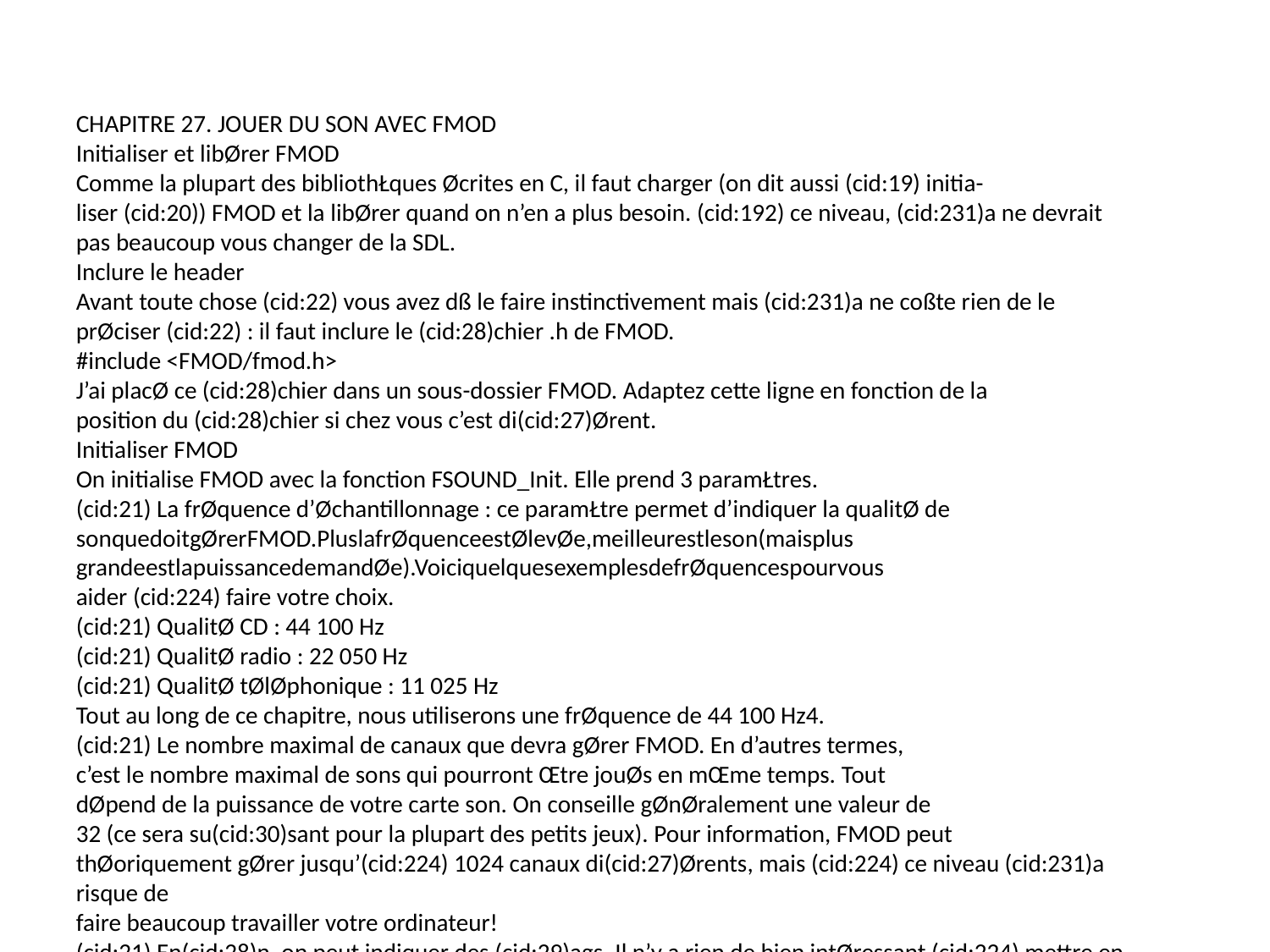

CHAPITRE 27. JOUER DU SON AVEC FMOD
Initialiser et libØrer FMOD
Comme la plupart des bibliothŁques Øcrites en C, il faut charger (on dit aussi (cid:19) initia-
liser (cid:20)) FMOD et la libØrer quand on n’en a plus besoin. (cid:192) ce niveau, (cid:231)a ne devrait
pas beaucoup vous changer de la SDL.
Inclure le header
Avant toute chose (cid:22) vous avez dß le faire instinctivement mais (cid:231)a ne coßte rien de le
prØciser (cid:22) : il faut inclure le (cid:28)chier .h de FMOD.
#include <FMOD/fmod.h>
J’ai placØ ce (cid:28)chier dans un sous-dossier FMOD. Adaptez cette ligne en fonction de la
position du (cid:28)chier si chez vous c’est di(cid:27)Ørent.
Initialiser FMOD
On initialise FMOD avec la fonction FSOUND_Init. Elle prend 3 paramŁtres.
(cid:21) La frØquence d’Øchantillonnage : ce paramŁtre permet d’indiquer la qualitØ de
sonquedoitgØrerFMOD.PluslafrØquenceestØlevØe,meilleurestleson(maisplus
grandeestlapuissancedemandØe).VoiciquelquesexemplesdefrØquencespourvous
aider (cid:224) faire votre choix.
(cid:21) QualitØ CD : 44 100 Hz
(cid:21) QualitØ radio : 22 050 Hz
(cid:21) QualitØ tØlØphonique : 11 025 Hz
Tout au long de ce chapitre, nous utiliserons une frØquence de 44 100 Hz4.
(cid:21) Le nombre maximal de canaux que devra gØrer FMOD. En d’autres termes,
c’est le nombre maximal de sons qui pourront Œtre jouØs en mŒme temps. Tout
dØpend de la puissance de votre carte son. On conseille gØnØralement une valeur de
32 (ce sera su(cid:30)sant pour la plupart des petits jeux). Pour information, FMOD peut
thØoriquement gØrer jusqu’(cid:224) 1024 canaux di(cid:27)Ørents, mais (cid:224) ce niveau (cid:231)a risque de
faire beaucoup travailler votre ordinateur!
(cid:21) En(cid:28)n, on peut indiquer des (cid:29)ags. Il n’y a rien de bien intØressant (cid:224) mettre en
gØnØral, on se contentera donc d’envoyer 0 (pas de (cid:29)ags).
Nous pouvons donc initialiser FMOD comme ceci :
FSOUND_Init(44100, 32, 0);
Ce qui signi(cid:28)e : frØquence de 44 100 Hz (qualitØ CD au mieux), 32 canaux et pas
d’options particuliŁres ((cid:29)ag = 0).
4. Si le son que vous utilisez est de mauvaise qualitØ (cid:224) la base, FMOD ne l’amØliorera pas. Par
contre,sivousavezunsondefrØquence44100HzetqueFMODutiliseunefrØquencede22050Hz,
saqualitØseradiminuØe.
446